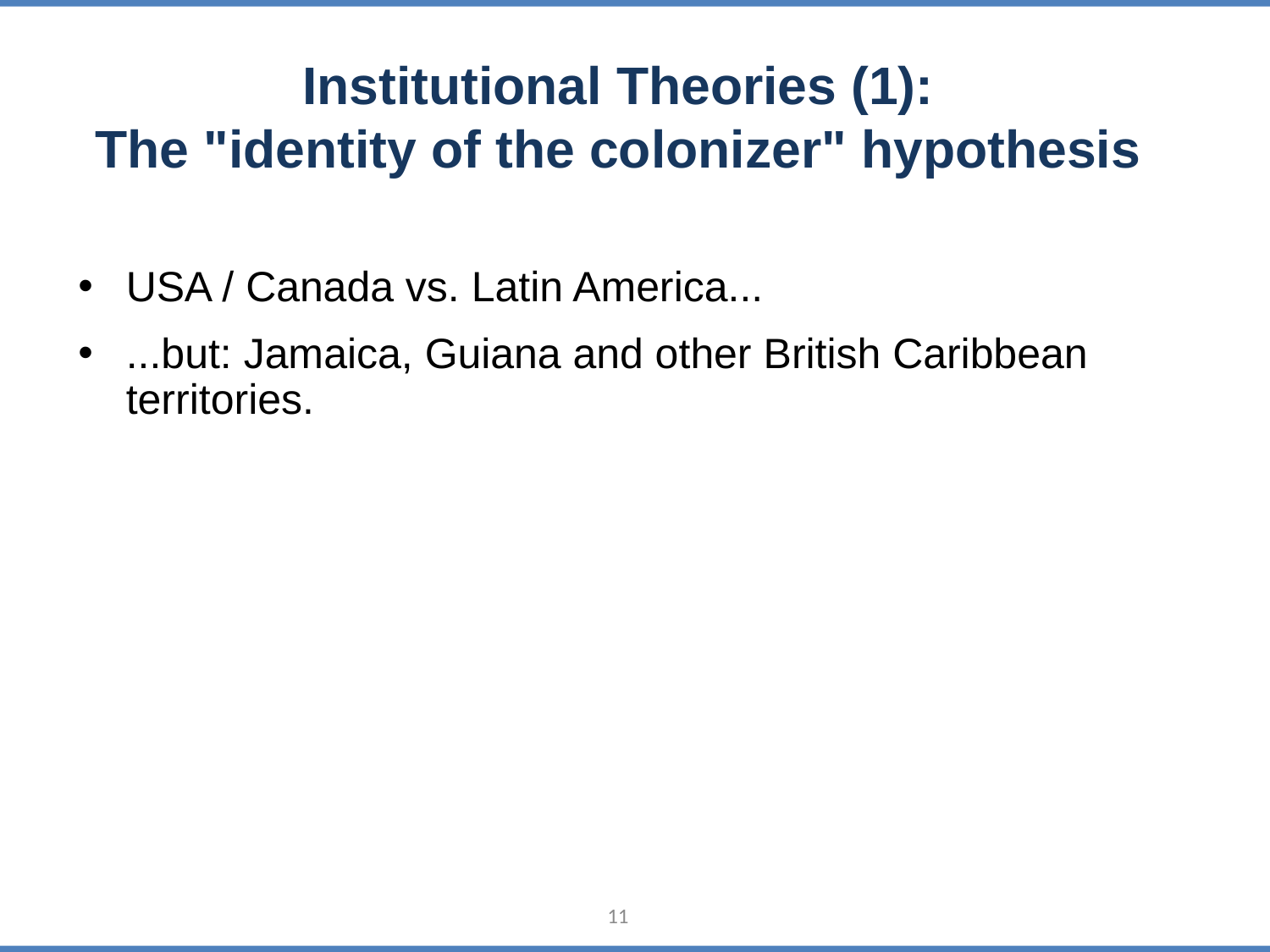

# Institutional Theories (1): The "identity of the colonizer" hypothesis
USA / Canada vs. Latin America...
...but: Jamaica, Guiana and other British Caribbean territories.

11